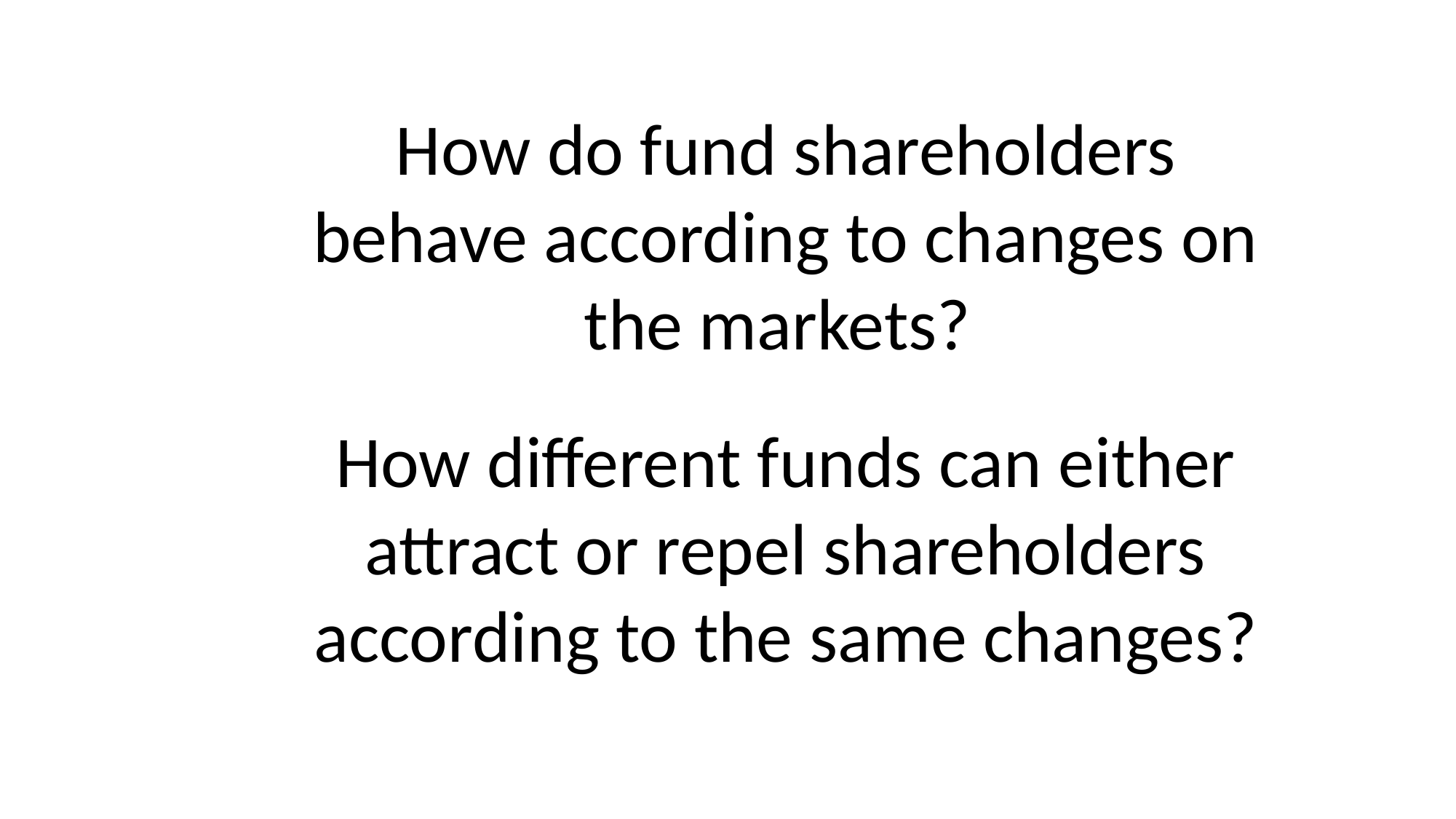

How do fund shareholders behave according to changes on the markets?
How different funds can either attract or repel shareholders according to the same changes?